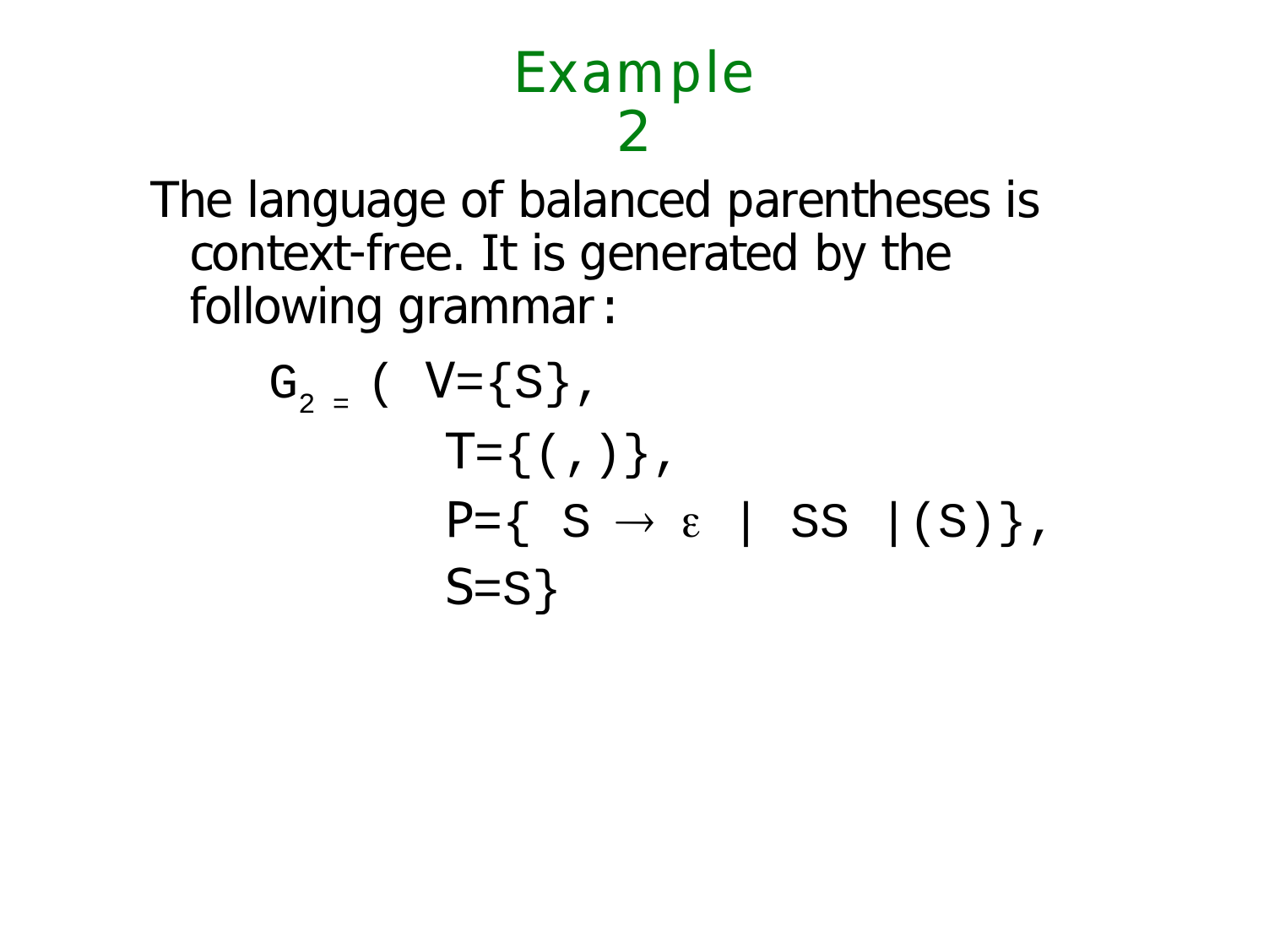

# Example 2
The language of balanced parentheses is context-free. It is generated by the following grammar:
    G2 = ( V={S},
          T={(,)},
          P={ S → ε | SS |(S)},
          S=S}